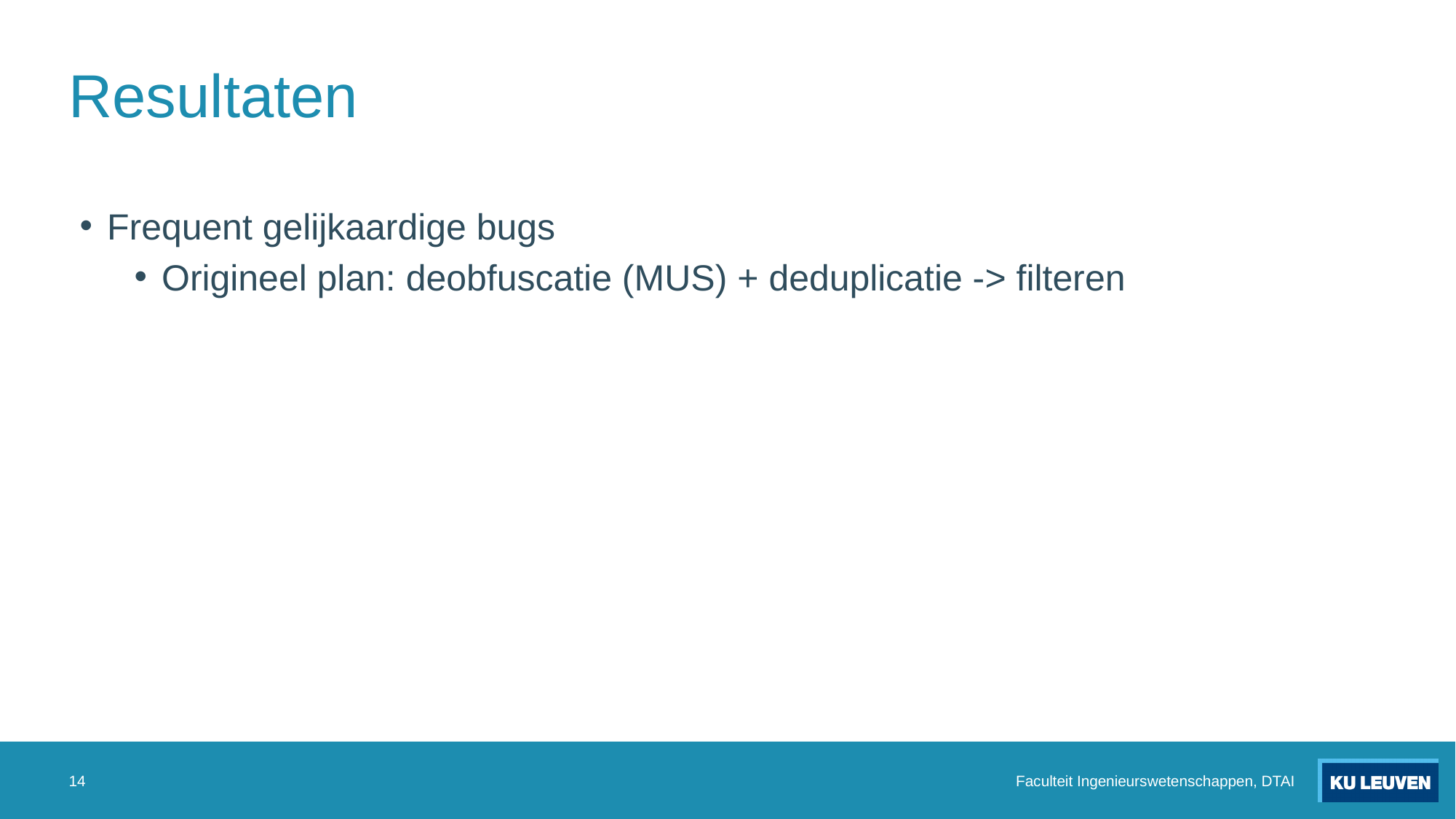

# Resultaten
Frequent gelijkaardige bugs
Origineel plan: deobfuscatie (MUS) + deduplicatie -> filteren

14
Faculteit Ingenieurswetenschappen, DTAI